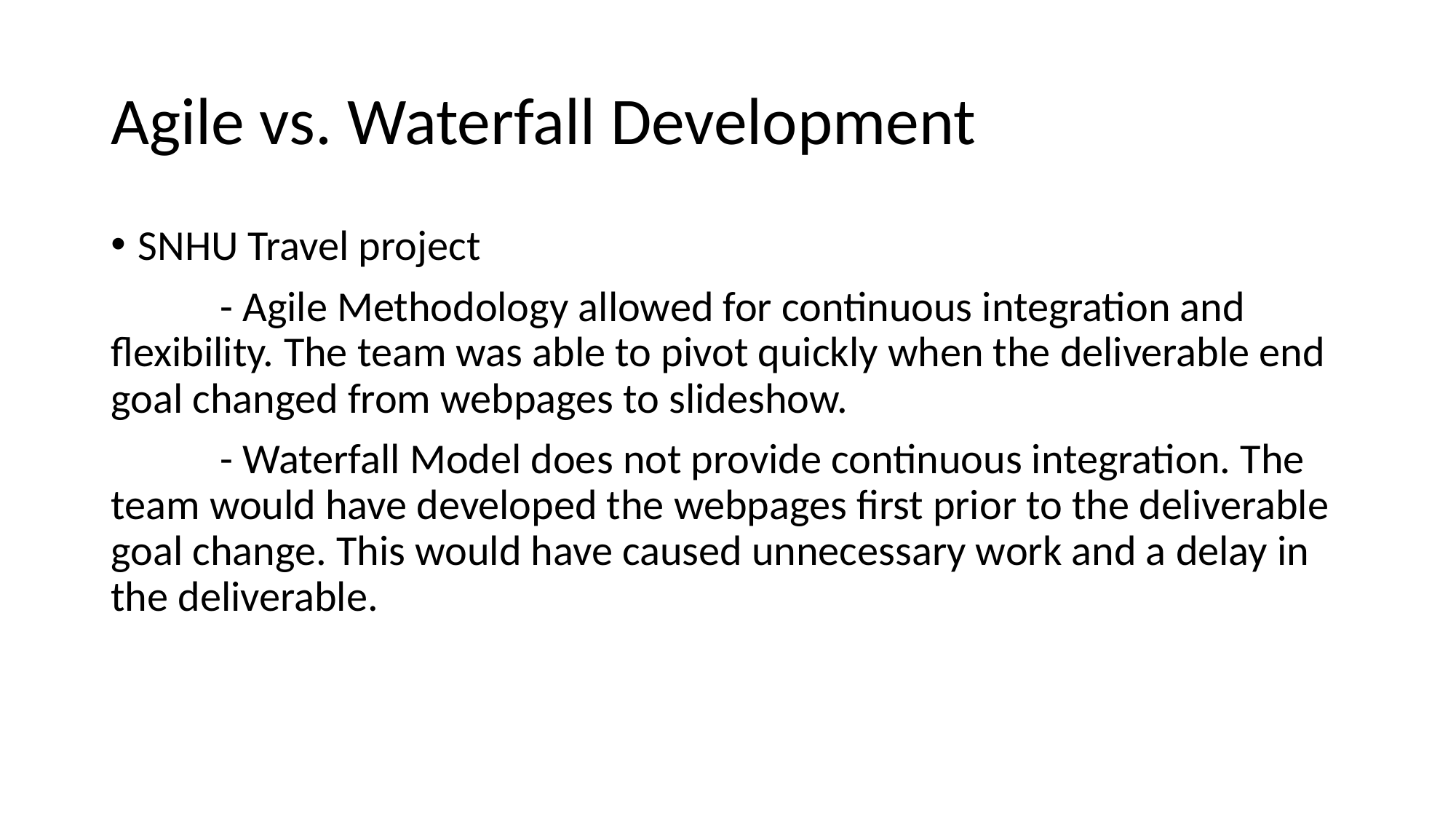

# Agile vs. Waterfall Development
SNHU Travel project
	- Agile Methodology allowed for continuous integration and flexibility. The team was able to pivot quickly when the deliverable end goal changed from webpages to slideshow.
	- Waterfall Model does not provide continuous integration. The team would have developed the webpages first prior to the deliverable goal change. This would have caused unnecessary work and a delay in the deliverable.